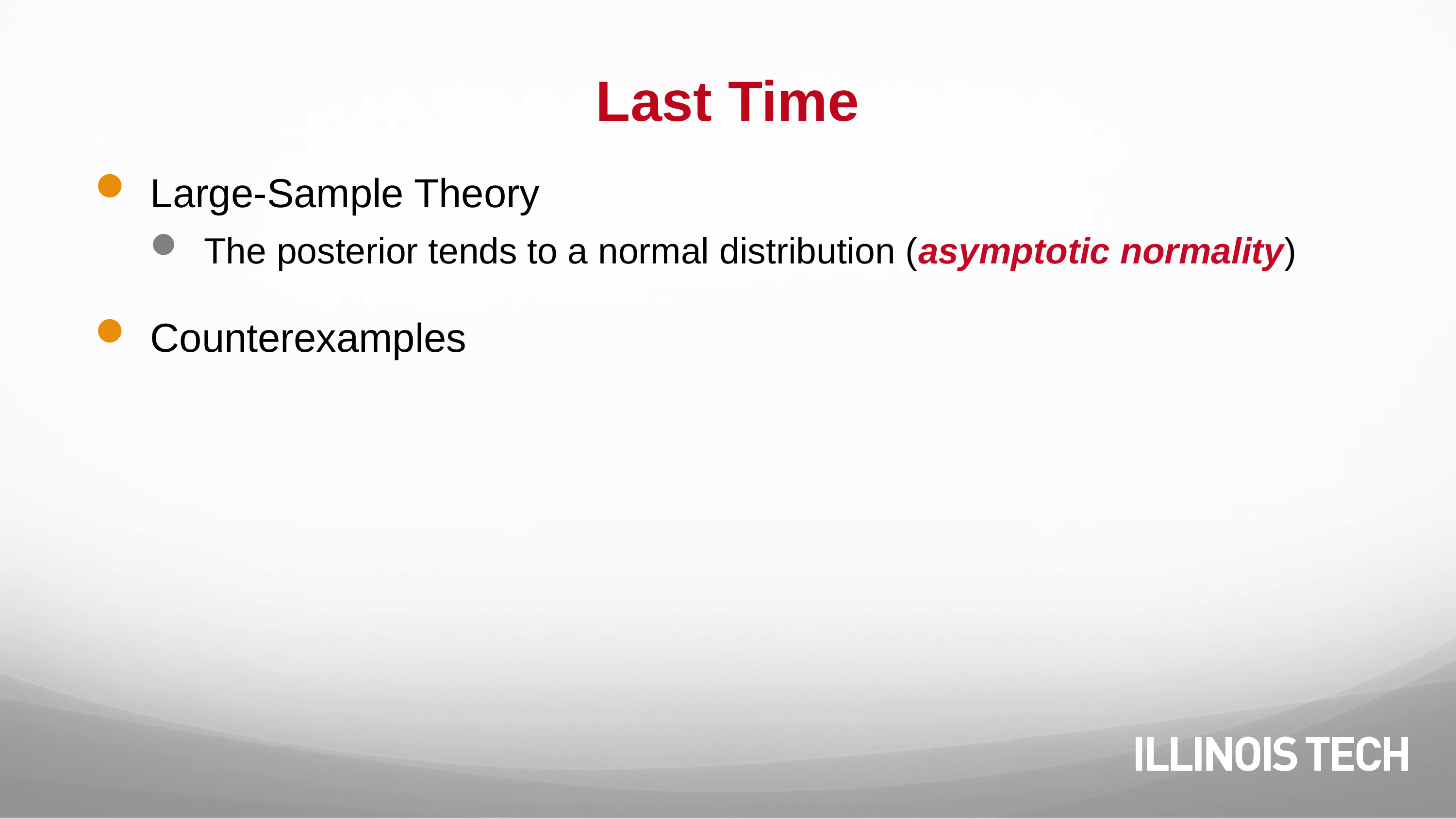

# Last Time
Large-Sample Theory
The posterior tends to a normal distribution (asymptotic normality)
Counterexamples